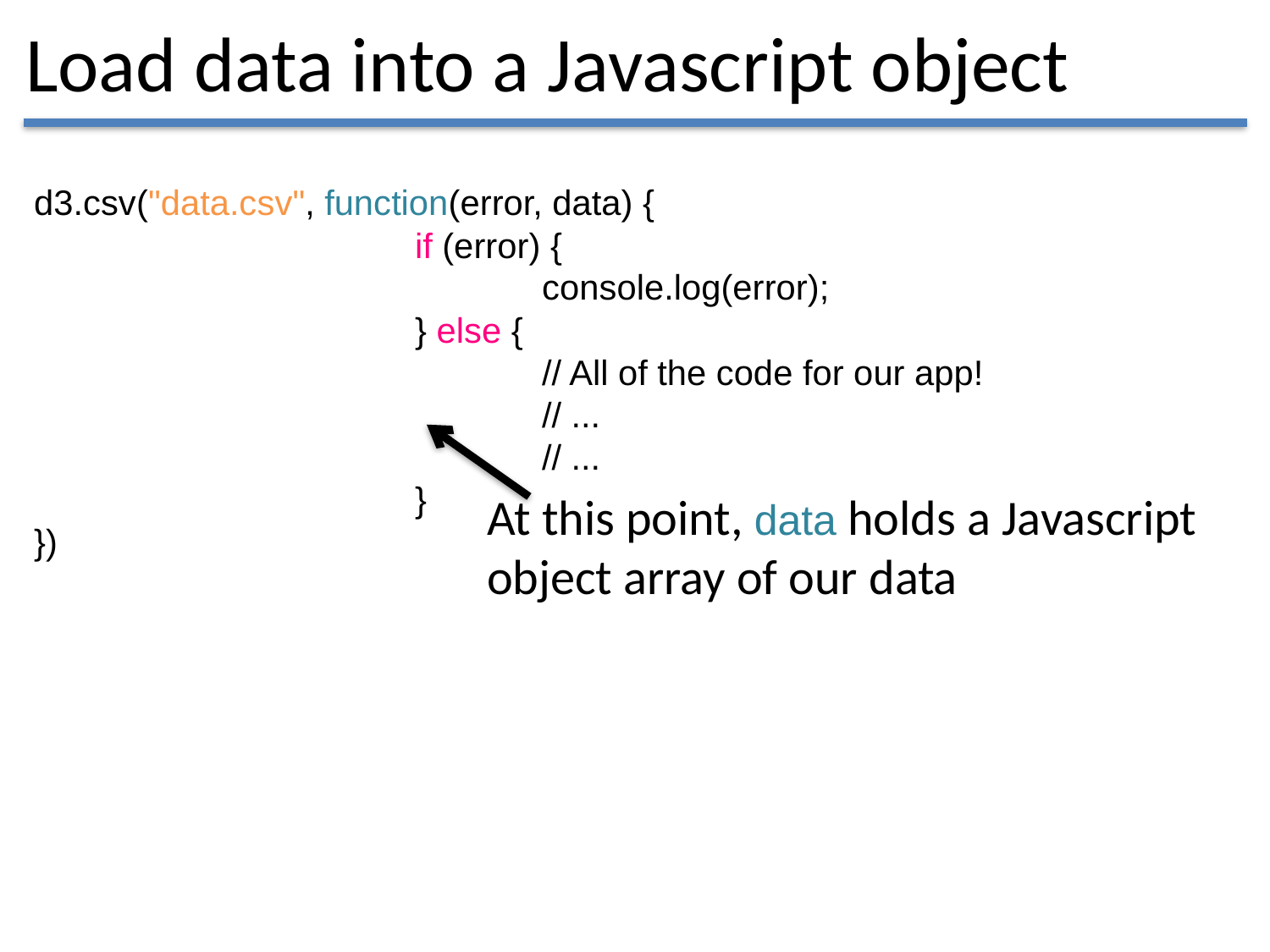

# Load data into a Javascript object
d3.csv("data.csv", function(error, data) {
			if (error) {
				console.log(error);
			} else {
				// All of the code for our app!
				// ...
				// ...
			}
})
At this point, data holds a Javascript object array of our data